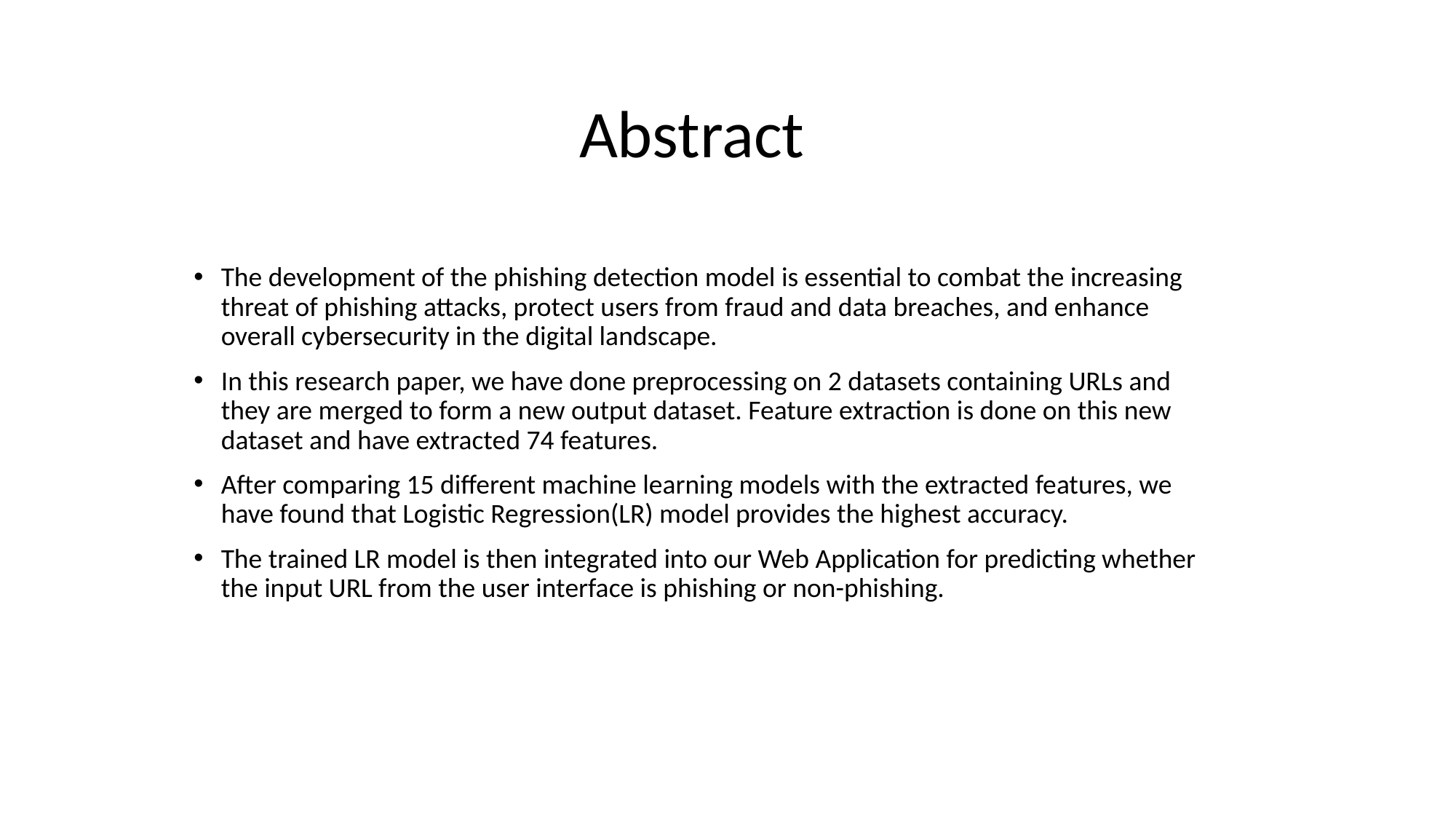

# Abstract
The development of the phishing detection model is essential to combat the increasing threat of phishing attacks, protect users from fraud and data breaches, and enhance overall cybersecurity in the digital landscape.
In this research paper, we have done preprocessing on 2 datasets containing URLs and they are merged to form a new output dataset. Feature extraction is done on this new dataset and have extracted 74 features.
After comparing 15 different machine learning models with the extracted features, we have found that Logistic Regression(LR) model provides the highest accuracy.
The trained LR model is then integrated into our Web Application for predicting whether the input URL from the user interface is phishing or non-phishing.